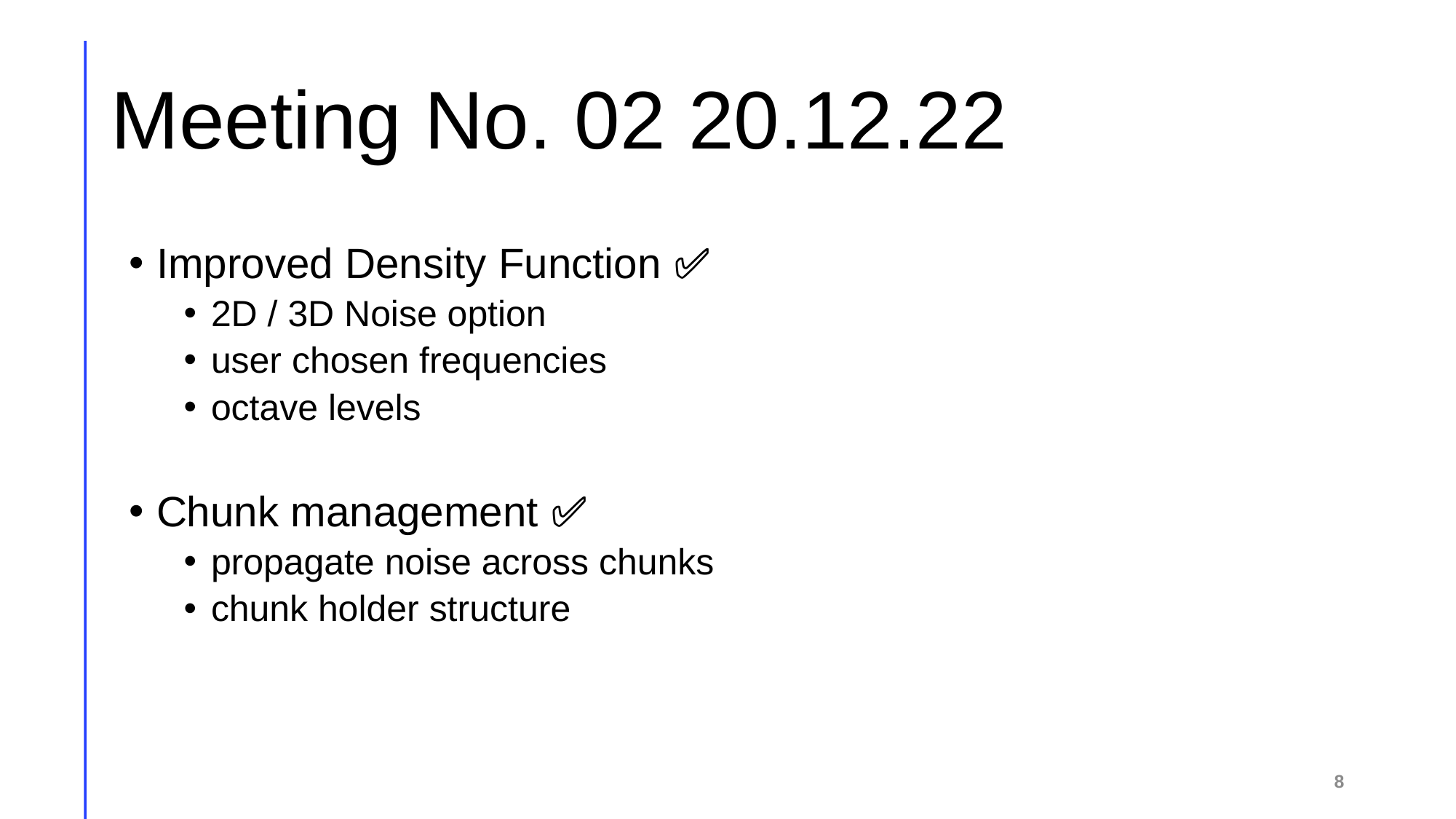

# Meeting No. 02 20.12.22

Improved Density Function ✅
2D / 3D Noise option
user chosen frequencies
octave levels

Chunk management ✅
propagate noise across chunks
chunk holder structure

8